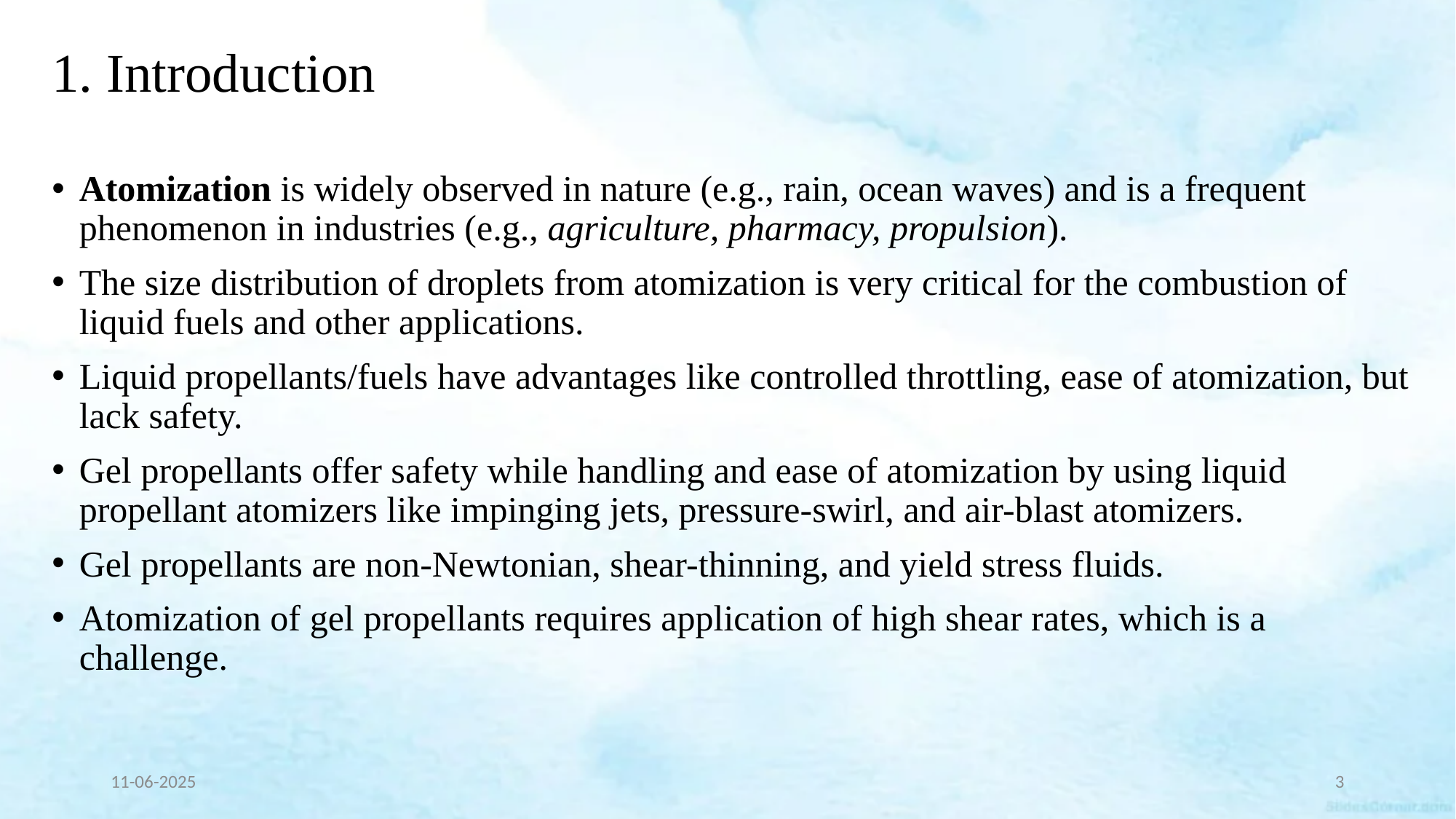

# 1. Introduction
Atomization is widely observed in nature (e.g., rain, ocean waves) and is a frequent phenomenon in industries (e.g., agriculture, pharmacy, propulsion).
The size distribution of droplets from atomization is very critical for the combustion of liquid fuels and other applications.
Liquid propellants/fuels have advantages like controlled throttling, ease of atomization, but lack safety.
Gel propellants offer safety while handling and ease of atomization by using liquid propellant atomizers like impinging jets, pressure-swirl, and air-blast atomizers.
Gel propellants are non-Newtonian, shear-thinning, and yield stress fluids.
Atomization of gel propellants requires application of high shear rates, which is a challenge.
11-06-2025
3